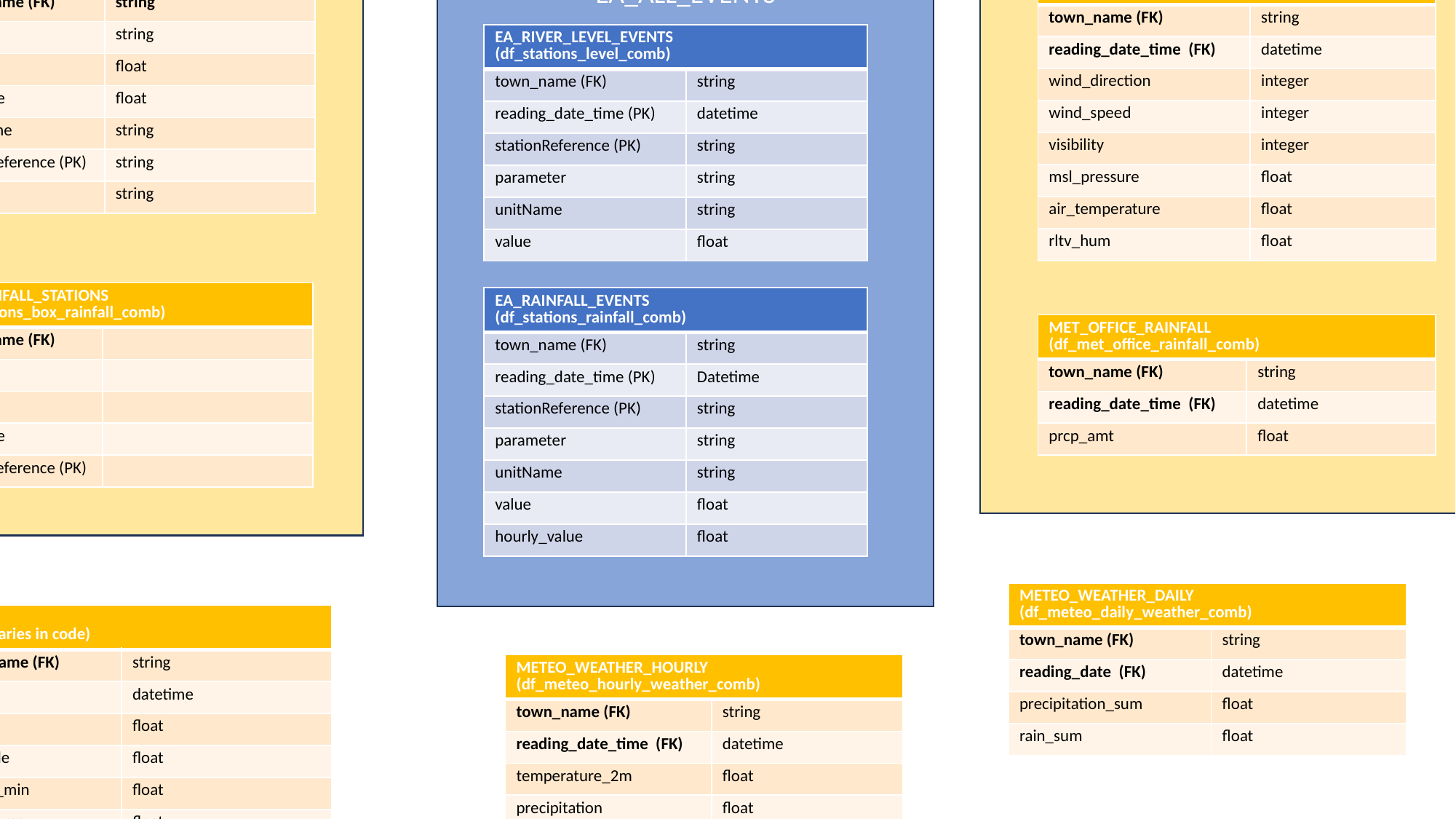

COMBINE THESE INTO SINGLE DIM TABLE
EA_ALL_STATIONS
COMBINE THESE INTO SINGLE DIM TABLE
MET_OFFICE_ALL_EVENTS
COMBINE THESE INTO SINGLE FACT TABLE
EA_ALL_EVENTS
| EA\_RIVER\_LEVEL\_STATIONS (df\_stations\_box\_level\_comb) |  |
| --- | --- |
| town\_name (FK) | string |
| label | string |
| latitude | float |
| longitude | float |
| riverName | string |
| stationReference (PK) | string |
| town | string |
| MET\_OFFICE\_WEATHER (df\_met\_office\_weather\_comb) |  |
| --- | --- |
| town\_name (FK) | string |
| reading\_date\_time (FK) | datetime |
| wind\_direction | integer |
| wind\_speed | integer |
| visibility | integer |
| msl\_pressure | float |
| air\_temperature | float |
| rltv\_hum | float |
| EA\_RIVER\_LEVEL\_EVENTS (df\_stations\_level\_comb) |  |
| --- | --- |
| town\_name (FK) | string |
| reading\_date\_time (PK) | datetime |
| stationReference (PK) | string |
| parameter | string |
| unitName | string |
| value | float |
| EA\_RAINFALL\_STATIONS (df\_stations\_box\_rainfall\_comb) |  |
| --- | --- |
| town\_name (FK) |  |
| label |  |
| latitude |  |
| longitude |  |
| stationReference (PK) |  |
| EA\_RAINFALL\_EVENTS (df\_stations\_rainfall\_comb) |  |
| --- | --- |
| town\_name (FK) | string |
| reading\_date\_time (PK) | Datetime |
| stationReference (PK) | string |
| parameter | string |
| unitName | string |
| value | float |
| hourly\_value | float |
| MET\_OFFICE\_RAINFALL (df\_met\_office\_rainfall\_comb) |  |
| --- | --- |
| town\_name (FK) | string |
| reading\_date\_time (FK) | datetime |
| prcp\_amt | float |
| METEO\_WEATHER\_DAILY (df\_meteo\_daily\_weather\_comb) |  |
| --- | --- |
| town\_name (FK) | string |
| reading\_date (FK) | datetime |
| precipitation\_sum | float |
| rain\_sum | float |
| TOWNS (dictionaries in code) |  |
| --- | --- |
| town\_name (FK) | string |
| county | datetime |
| latitude | float |
| longitude | float |
| box\_lat\_min | float |
| box\_lat\_max | float |
| box\_long\_min | float |
| box\_long\_max | float |
| METEO\_WEATHER\_HOURLY (df\_meteo\_hourly\_weather\_comb) |  |
| --- | --- |
| town\_name (FK) | string |
| reading\_date\_time (FK) | datetime |
| temperature\_2m | float |
| precipitation | float |
| rain | float |
| wind\_speed\_10m | float |
| wind\_direction\_10m | float |